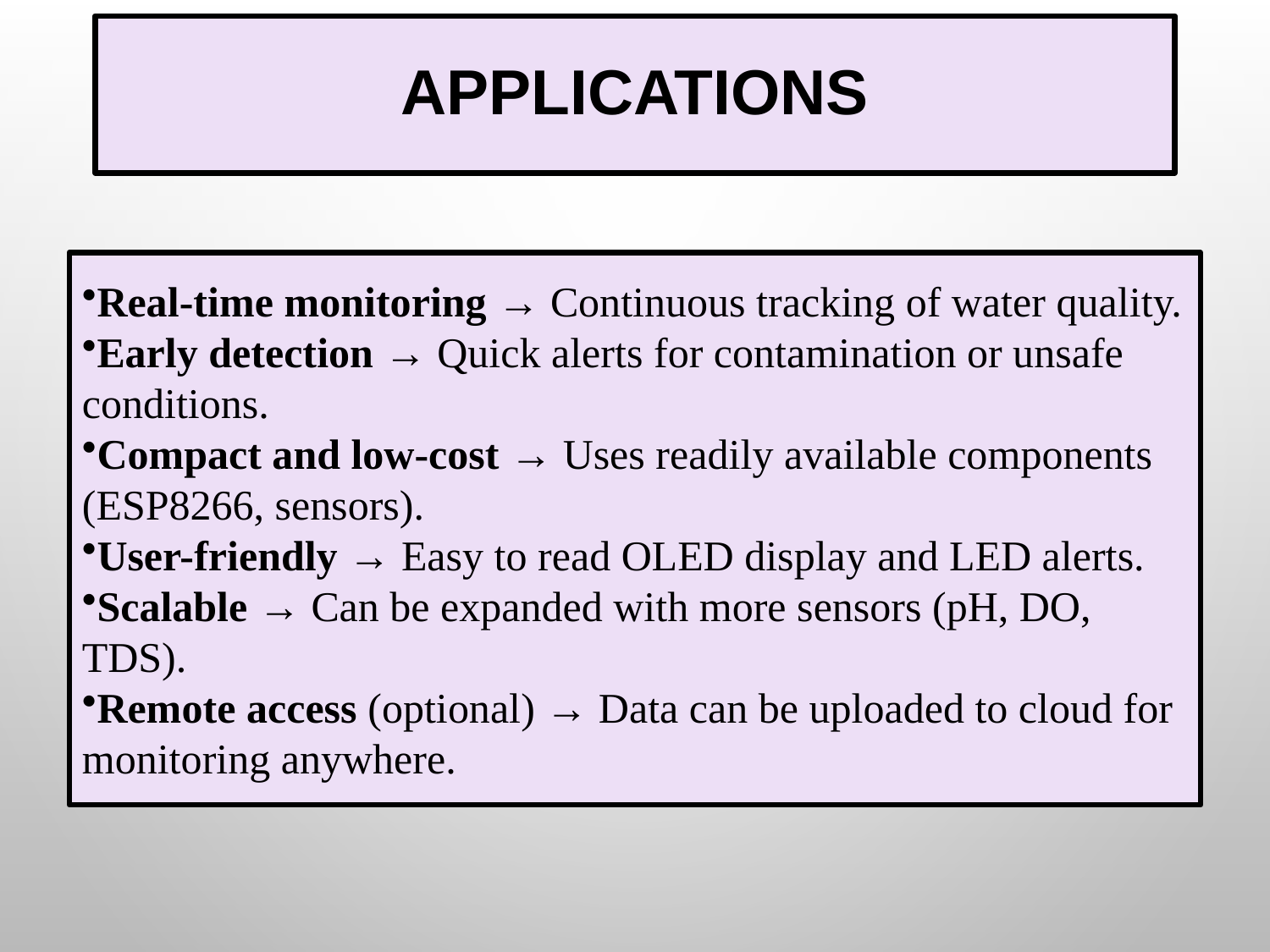

# Applications
Real-time monitoring → Continuous tracking of water quality.
Early detection → Quick alerts for contamination or unsafe conditions.
Compact and low-cost → Uses readily available components (ESP8266, sensors).
User-friendly → Easy to read OLED display and LED alerts.
Scalable → Can be expanded with more sensors (pH, DO, TDS).
Remote access (optional) → Data can be uploaded to cloud for monitoring anywhere.